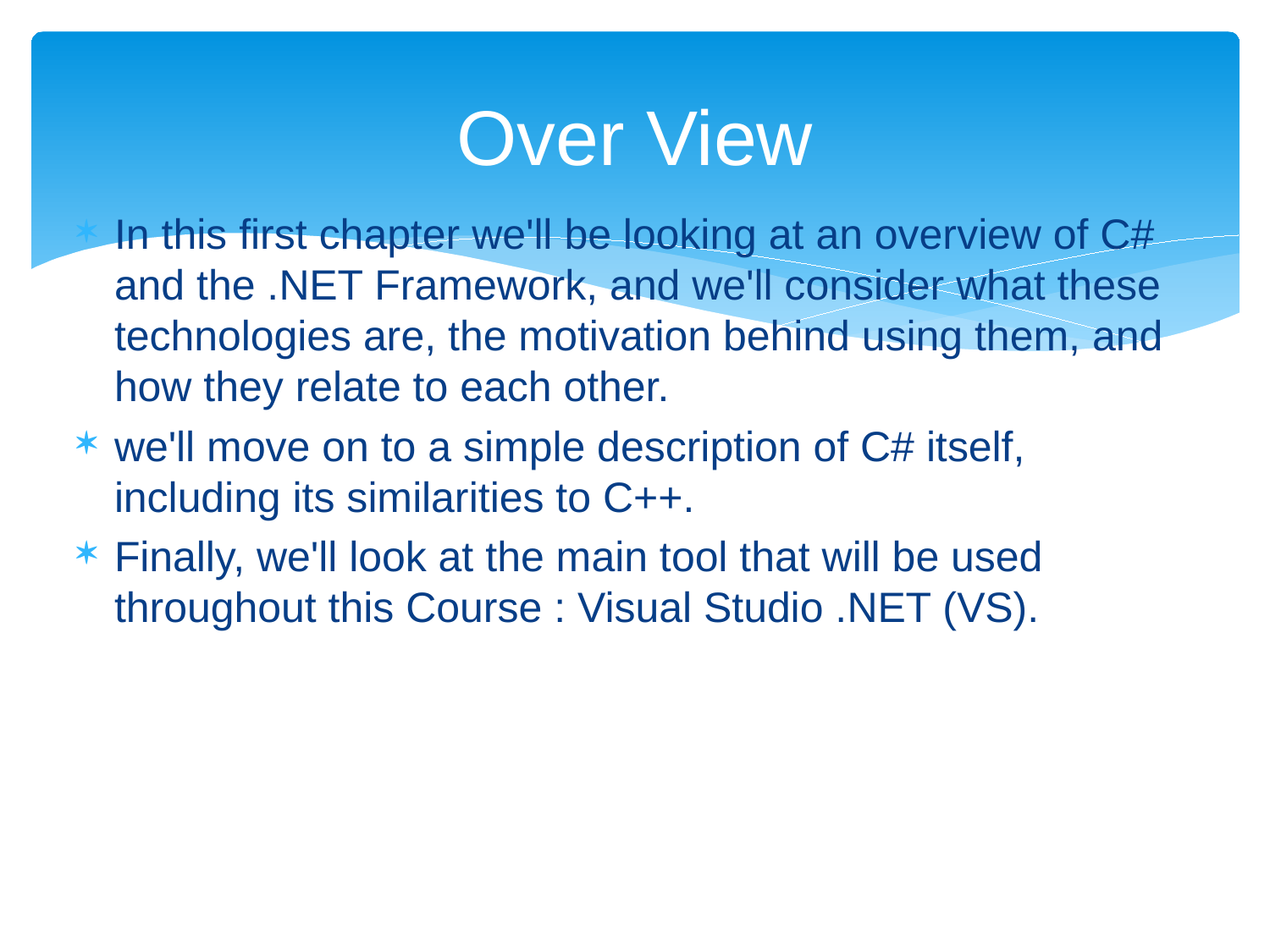

# Over View
In this first chapter we'll be looking at an overview of C# and the .NET Framework, and we'll consider what these technologies are, the motivation behind using them, and how they relate to each other.
we'll move on to a simple description of C# itself, including its similarities to C++.
Finally, we'll look at the main tool that will be used throughout this Course : Visual Studio .NET (VS).